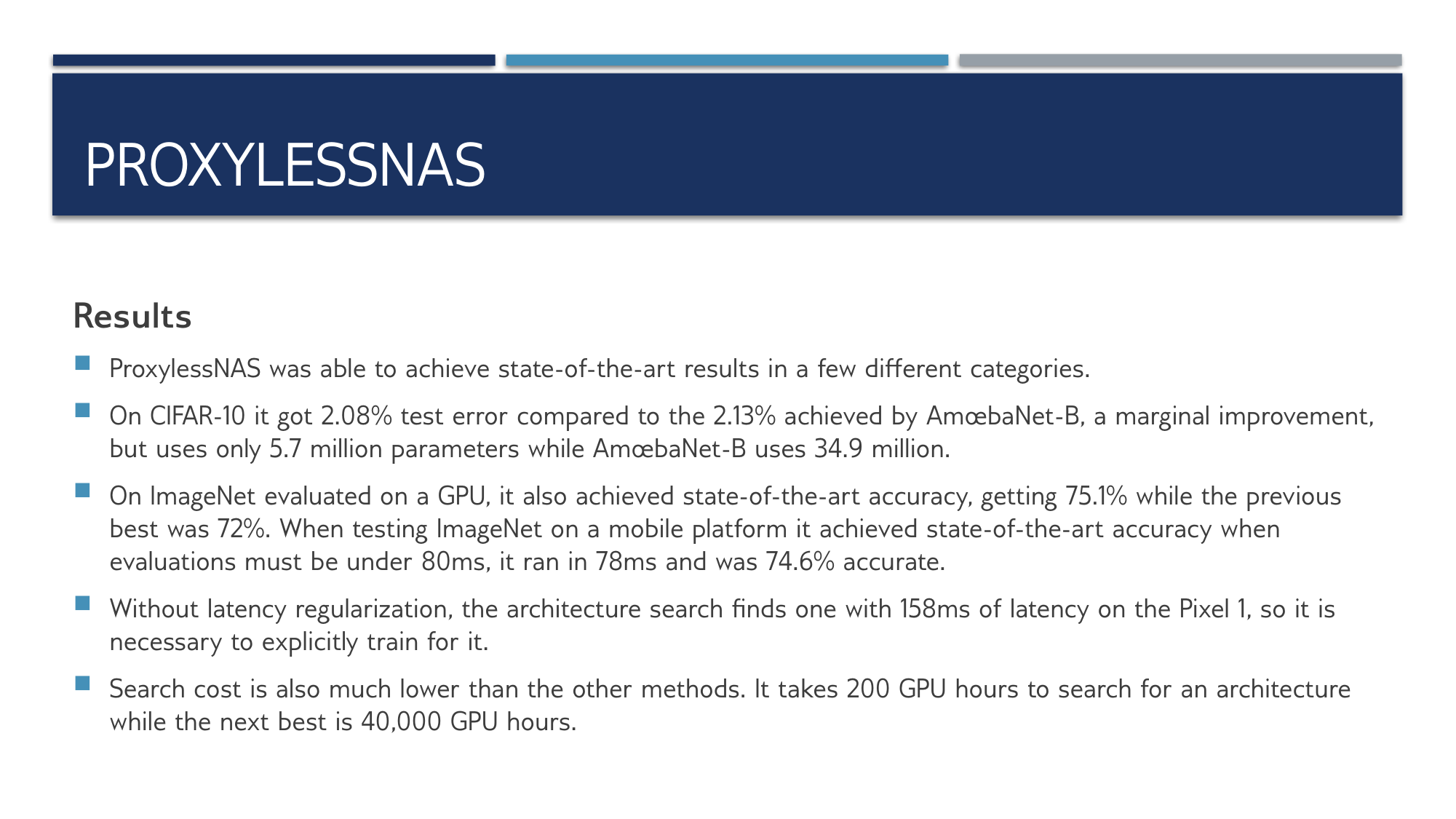

PROXYLESSNAS
Results
ProxylessNAS was able to achieve state-of-the-art results in a few different categories.
On CIFAR-10 it got 2.08% test error compared to the 2.13% achieved by AmoebaNet-B, a marginal improvement, but uses only 5.7 million parameters while AmoebaNet-B uses 34.9 million.
On ImageNet evaluated on a GPU, it also achieved state-of-the-art accuracy, getting 75.1% while the previous best was 72%. When testing ImageNet on a mobile platform it achieved state-of-the-art accuracy when evaluations must be under 80ms, it ran in 78ms and was 74.6% accurate.
Without latency regularization, the architecture search finds one with 158ms of latency on the Pixel 1, so it is necessary to explicitly train for it.
Search cost is also much lower than the other methods. It takes 200 GPU hours to search for an architecture while the next best is 40,000 GPU hours.